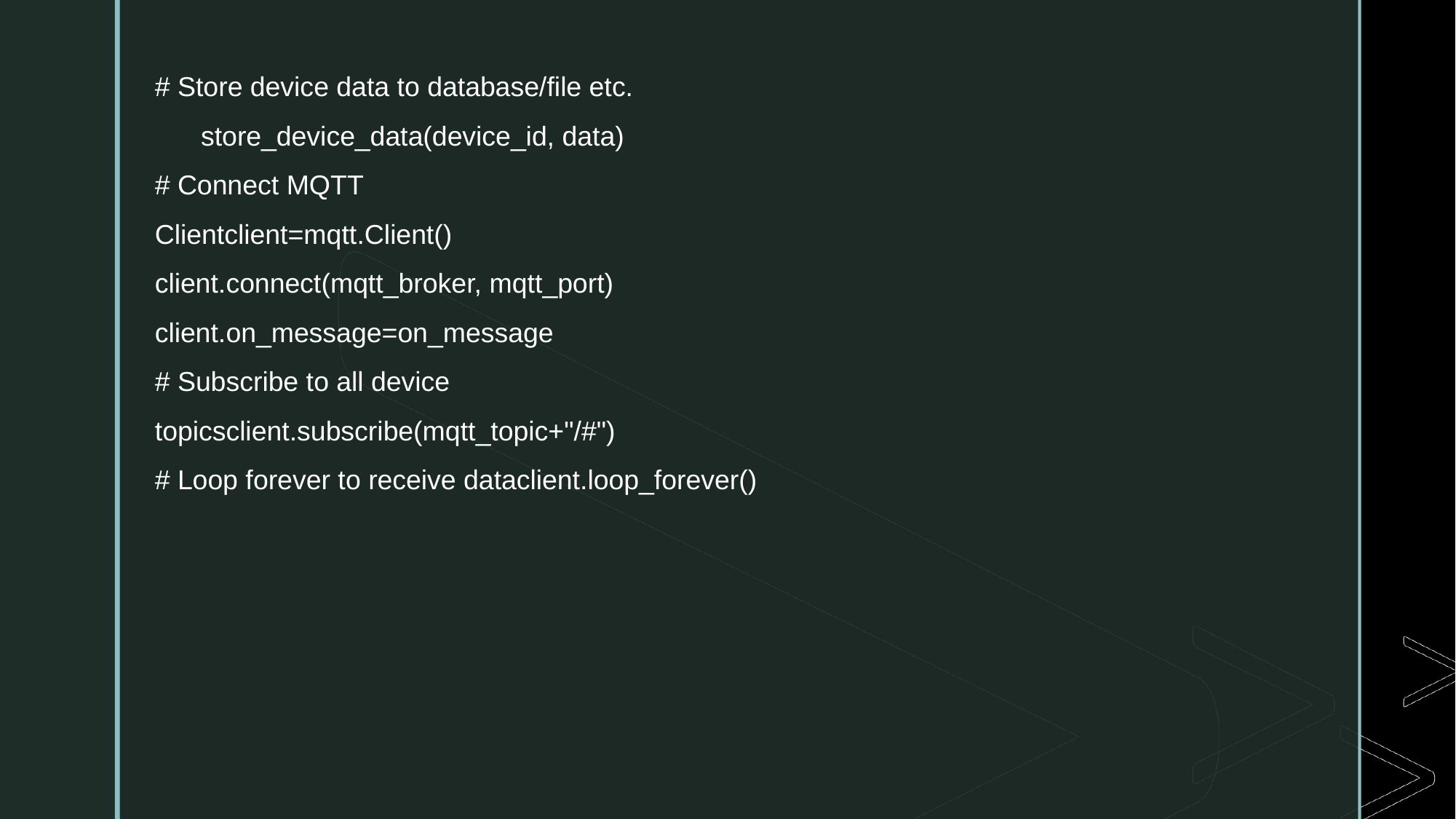

# Store device data to database/file etc.
      store_device_data(device_id, data)
# Connect MQTT
Clientclient=mqtt.Client()
client.connect(mqtt_broker, mqtt_port)
client.on_message=on_message
# Subscribe to all device topicsclient.subscribe(mqtt_topic+"/#")
# Loop forever to receive dataclient.loop_forever()